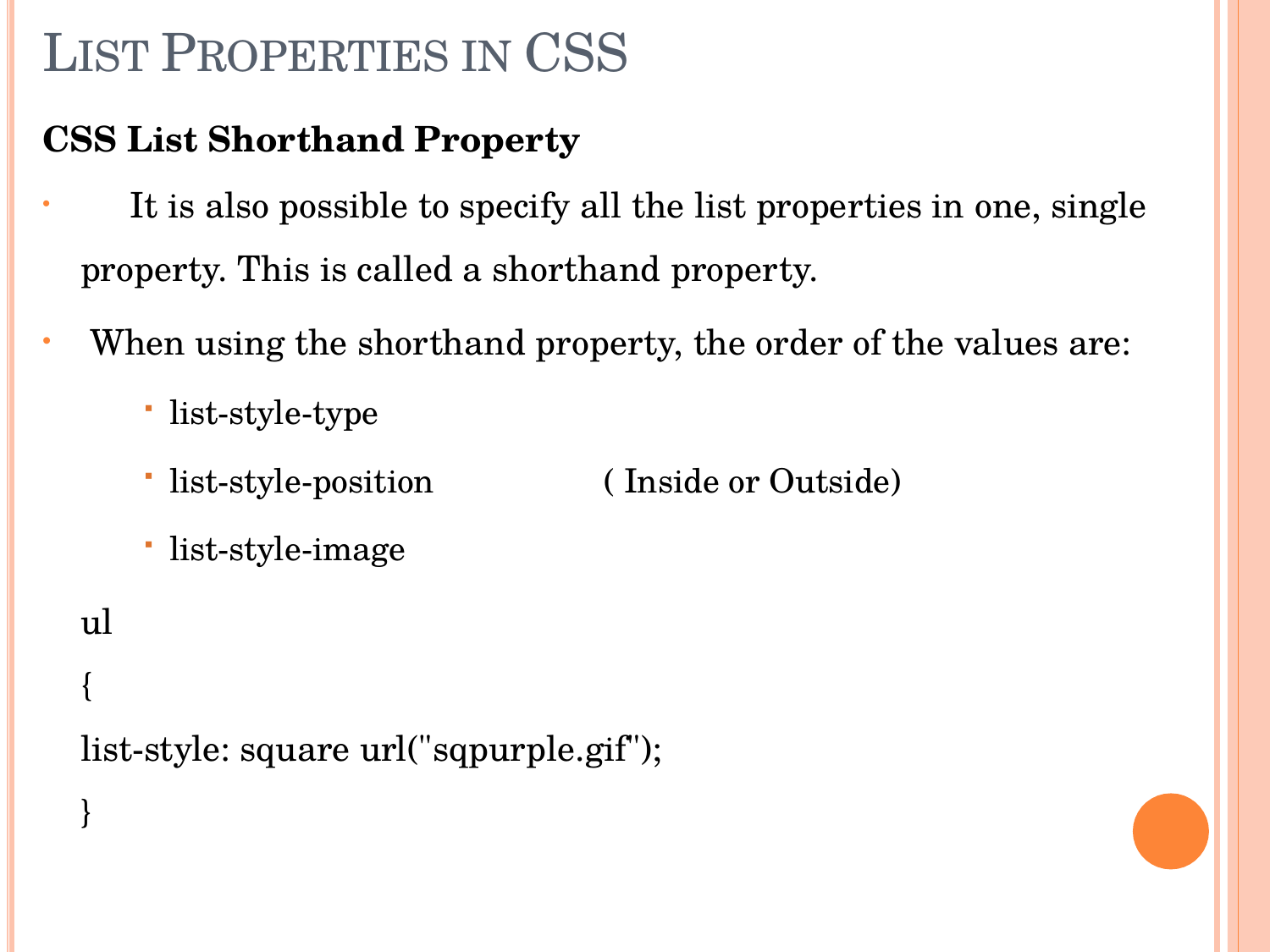

# LIST PROPERTIES IN CSS
CSS List Shorthand Property
	It is also possible to specify all the list properties in one, single  property. This is called a shorthand property.
When using the shorthand property, the order of the values are:
list-style-type
list-style-position	( Inside or Outside)
list-style-image
ul
{
list-style: square url("sqpurple.gif");
}